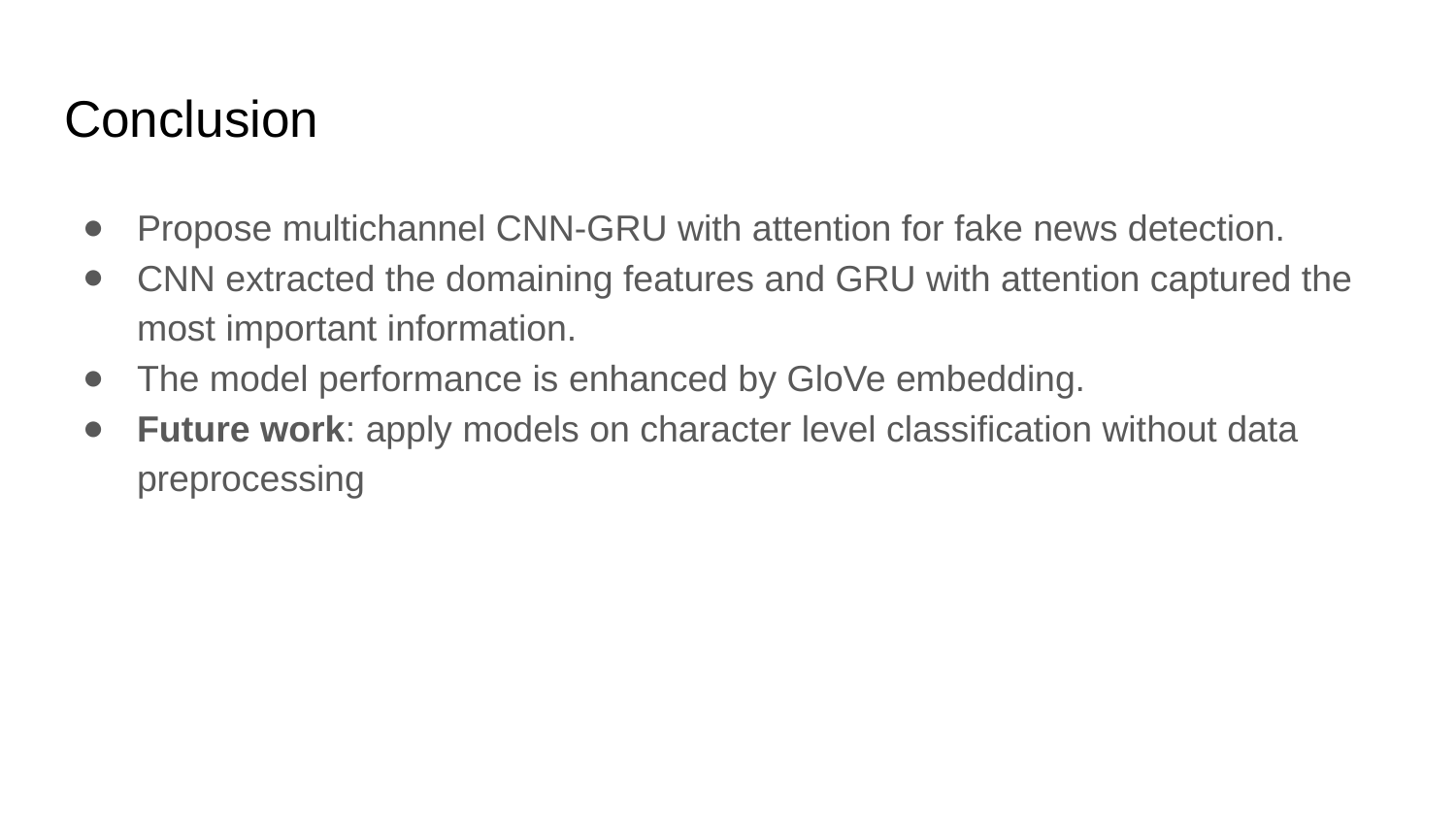

# Conclusion
Propose multichannel CNN-GRU with attention for fake news detection.
CNN extracted the domaining features and GRU with attention captured the most important information.
The model performance is enhanced by GloVe embedding.
Future work: apply models on character level classification without data preprocessing